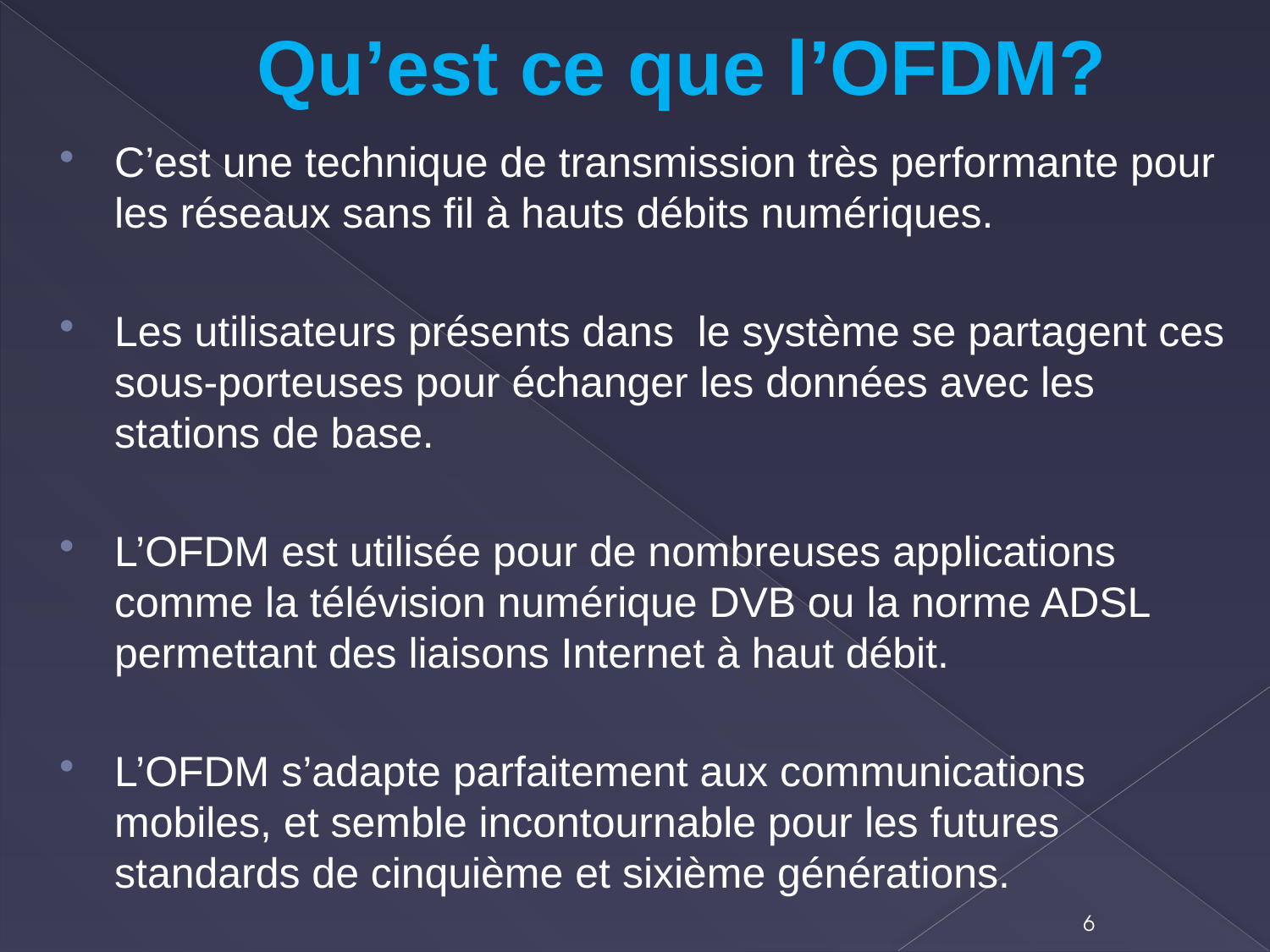

# Qu’est ce que l’OFDM?
C’est une technique de transmission très performante pour les réseaux sans fil à hauts débits numériques.

Les utilisateurs présents dans  le système se partagent ces sous-porteuses pour échanger les données avec les stations de base.

L’OFDM est utilisée pour de nombreuses applications comme la télévision numérique DVB ou la norme ADSL permettant des liaisons Internet à haut débit.

L’OFDM s’adapte parfaitement aux communications mobiles, et semble incontournable pour les futures standards de cinquième et sixième générations.

6